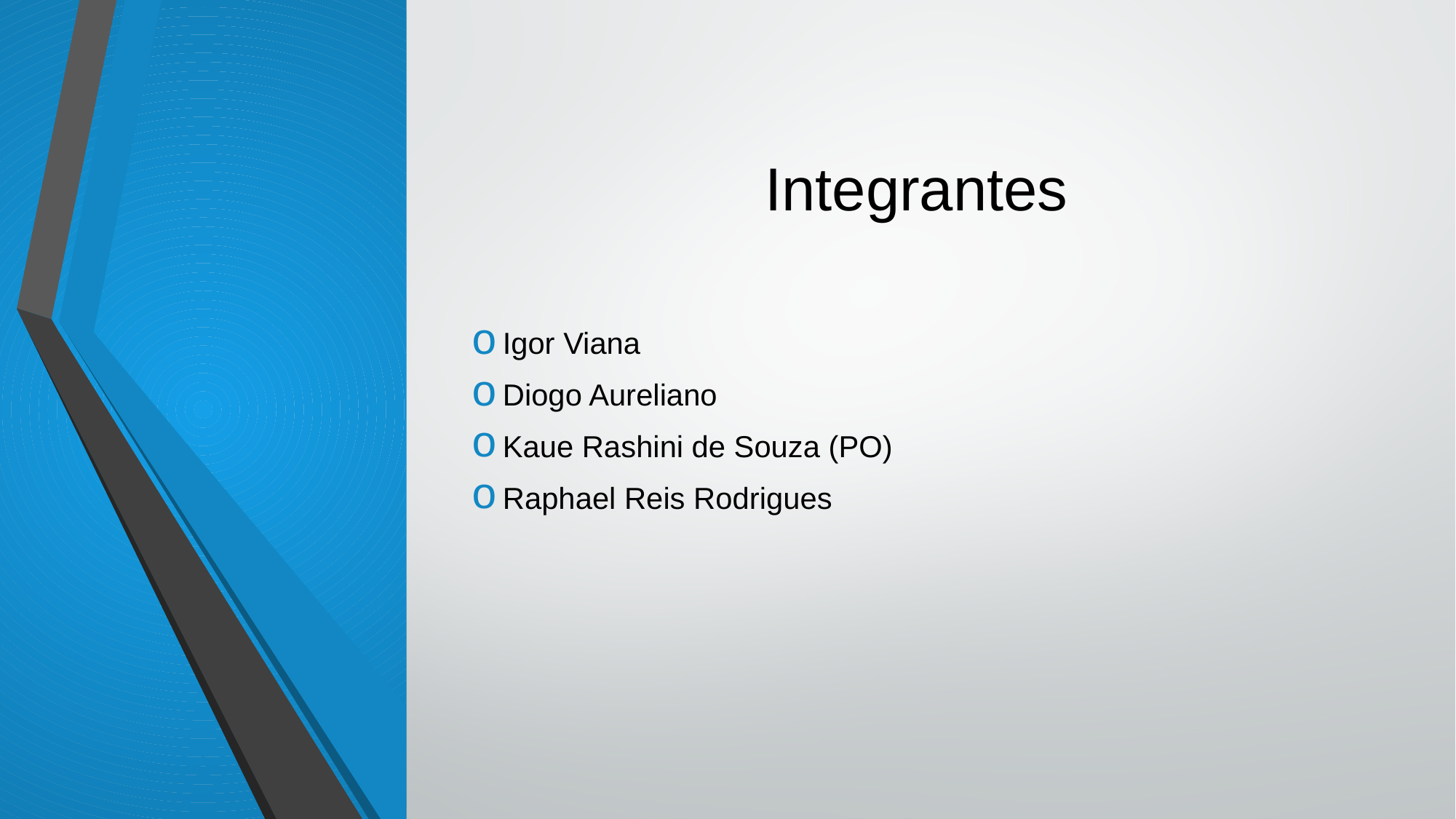

# Integrantes

Igor Viana
Diogo Aureliano
Kaue Rashini de Souza (PO)
Raphael Reis Rodrigues